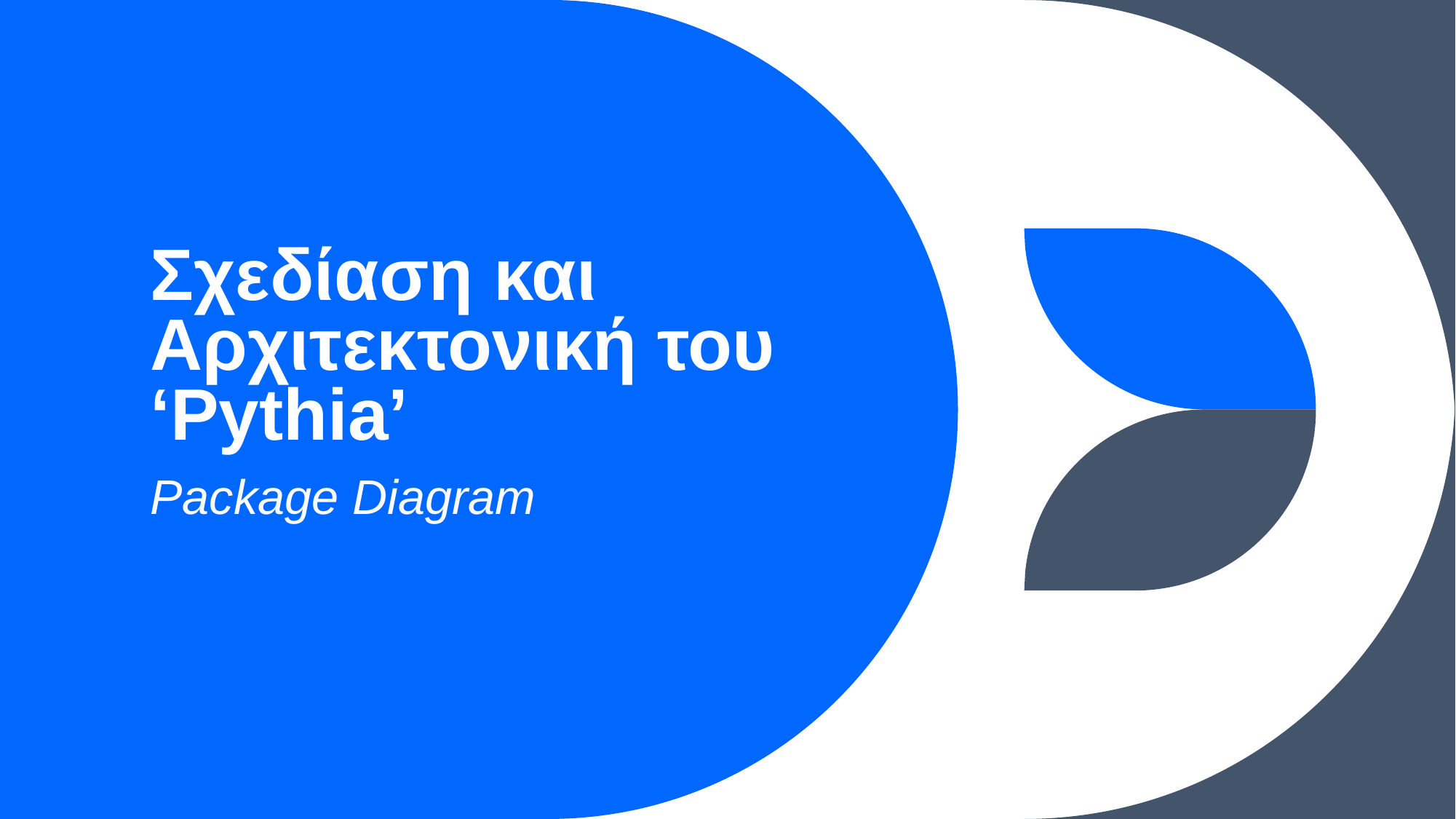

# Σχεδίαση και Αρχιτεκτονική του ‘Pythia’
Package Diagram